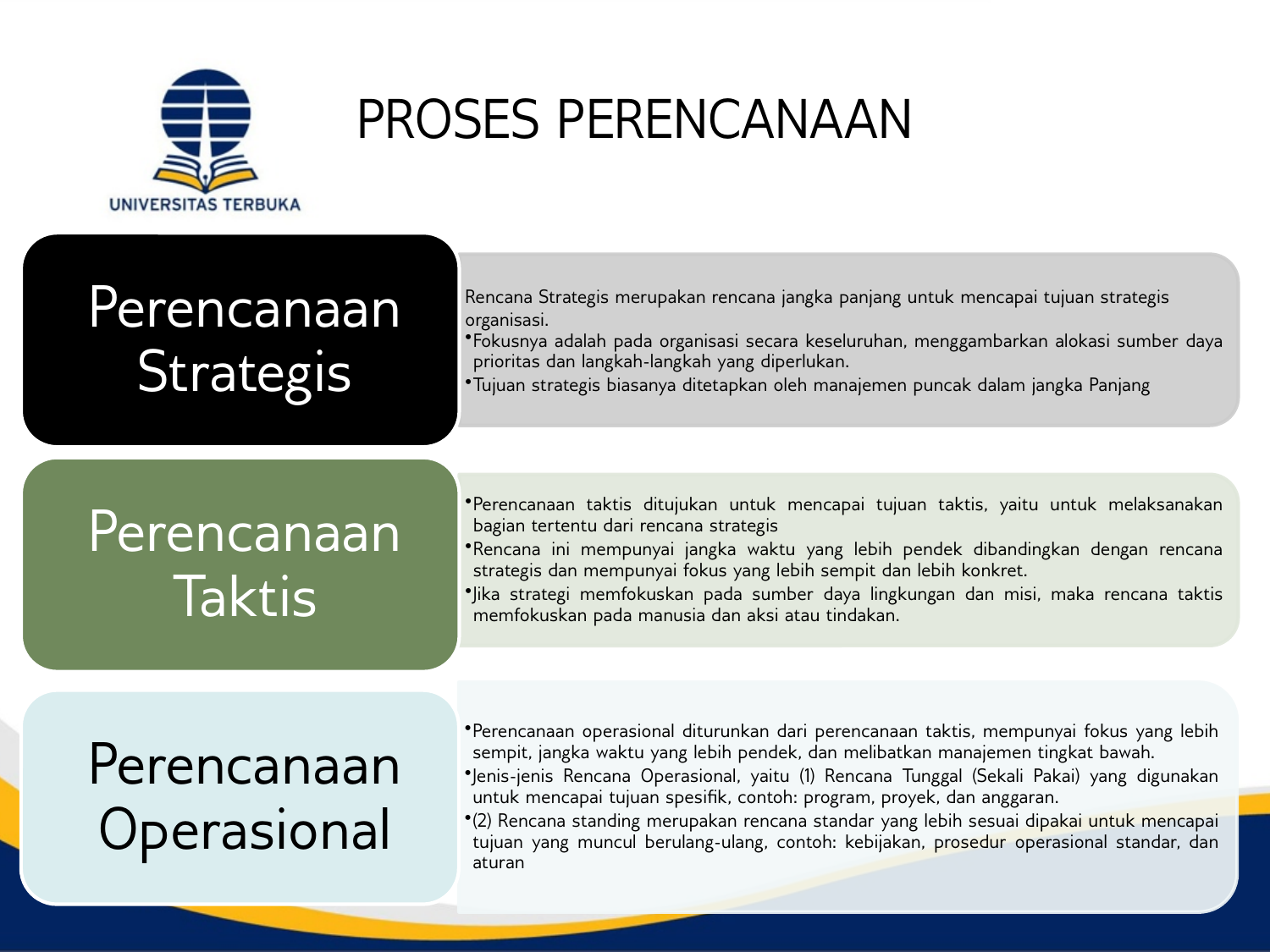

# PROSES PERENCANAAN
Rencana Strategis merupakan rencana jangka panjang untuk mencapai tujuan strategis organisasi.
Fokusnya adalah pada organisasi secara keseluruhan, menggambarkan alokasi sumber daya prioritas dan langkah-langkah yang diperlukan.
Tujuan strategis biasanya ditetapkan oleh manajemen puncak dalam jangka Panjang
Perencanaan Strategis
Perencanaan taktis ditujukan untuk mencapai tujuan taktis, yaitu untuk melaksanakan bagian tertentu dari rencana strategis
Rencana ini mempunyai jangka waktu yang lebih pendek dibandingkan dengan rencana strategis dan mempunyai fokus yang lebih sempit dan lebih konkret.
Jika strategi memfokuskan pada sumber daya lingkungan dan misi, maka rencana taktis memfokuskan pada manusia dan aksi atau tindakan.
Perencanaan Taktis
Perencanaan operasional diturunkan dari perencanaan taktis, mempunyai fokus yang lebih sempit, jangka waktu yang lebih pendek, dan melibatkan manajemen tingkat bawah.
Jenis-jenis Rencana Operasional, yaitu (1) Rencana Tunggal (Sekali Pakai) yang digunakan untuk mencapai tujuan spesifik, contoh: program, proyek, dan anggaran.
(2) Rencana standing merupakan rencana standar yang lebih sesuai dipakai untuk mencapai tujuan yang muncul berulang-ulang, contoh: kebijakan, prosedur operasional standar, dan aturan
Perencanaan Operasional